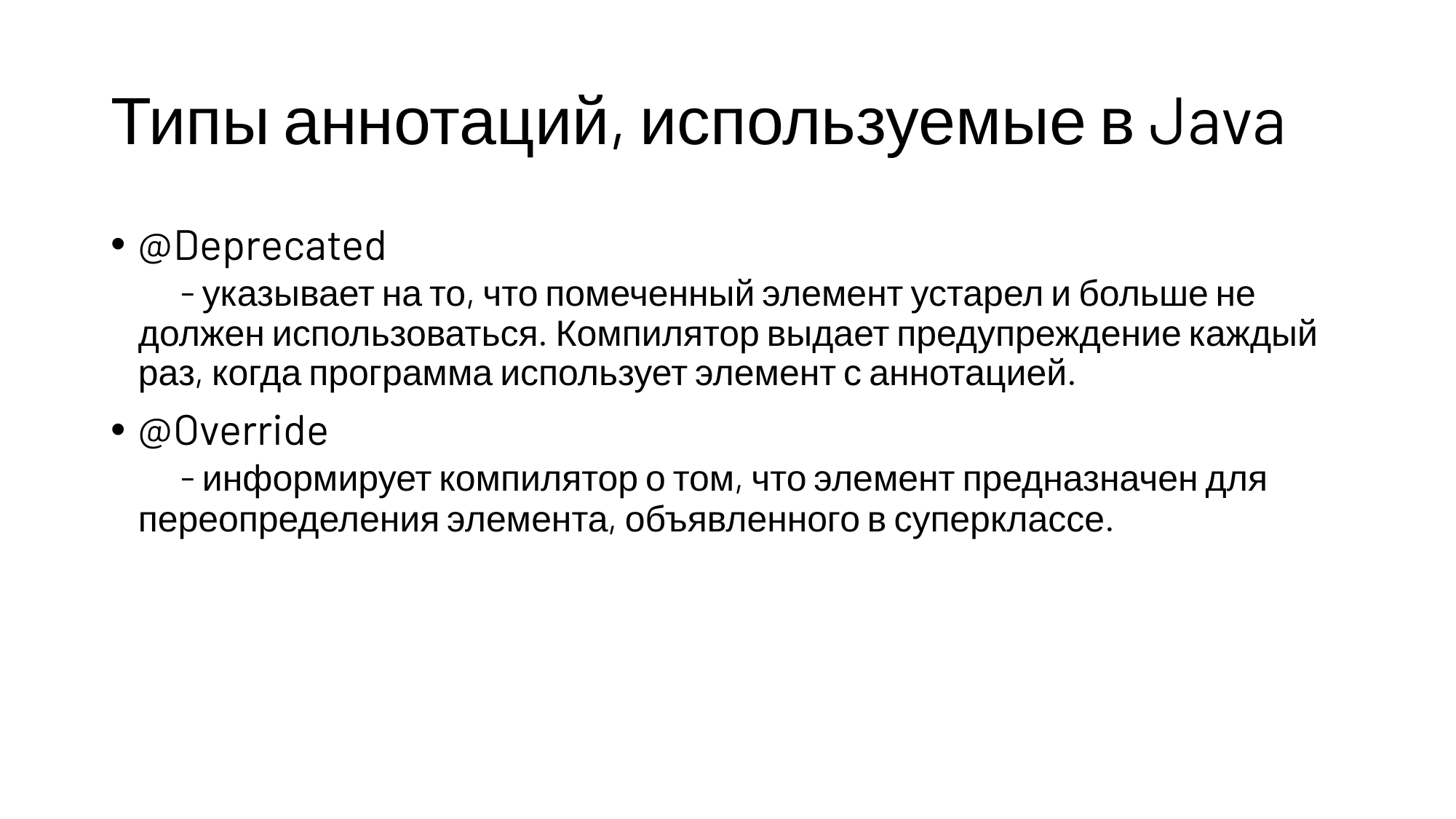

# Типы аннотаций, используемые в Java
@Deprecated
 - указывает на то, что помеченный элемент устарел и больше не должен использоваться. Компилятор выдает предупреждение каждый раз, когда программа использует элемент с аннотацией.
@Override
 - информирует компилятор о том, что элемент предназначен для переопределения элемента, объявленного в суперклассе.